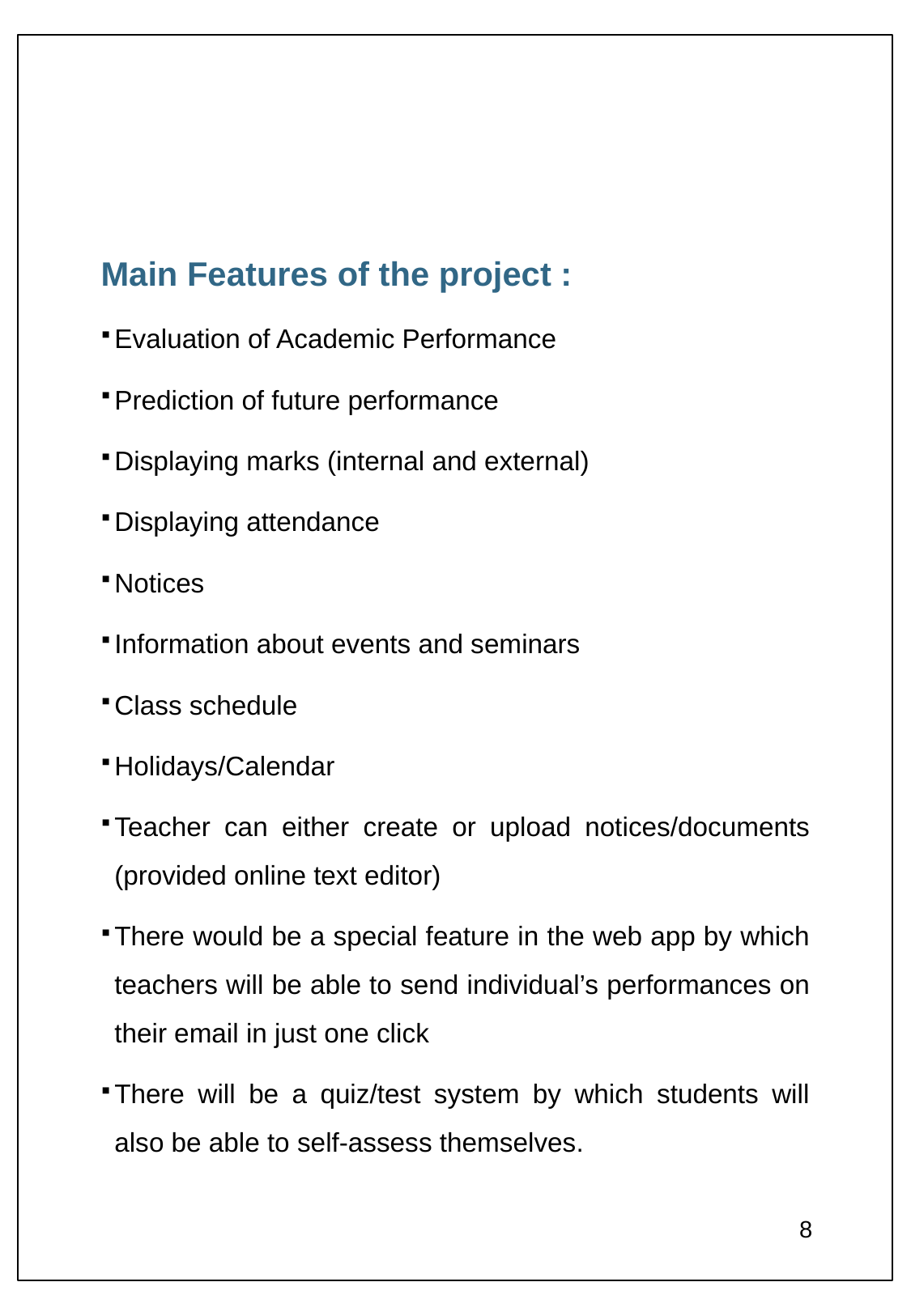

Main Features of the project :
Evaluation of Academic Performance
Prediction of future performance
Displaying marks (internal and external)
Displaying attendance
Notices
Information about events and seminars
Class schedule
Holidays/Calendar
Teacher can either create or upload notices/documents (provided online text editor)
There would be a special feature in the web app by which teachers will be able to send individual’s performances on their email in just one click
There will be a quiz/test system by which students will also be able to self-assess themselves.

8